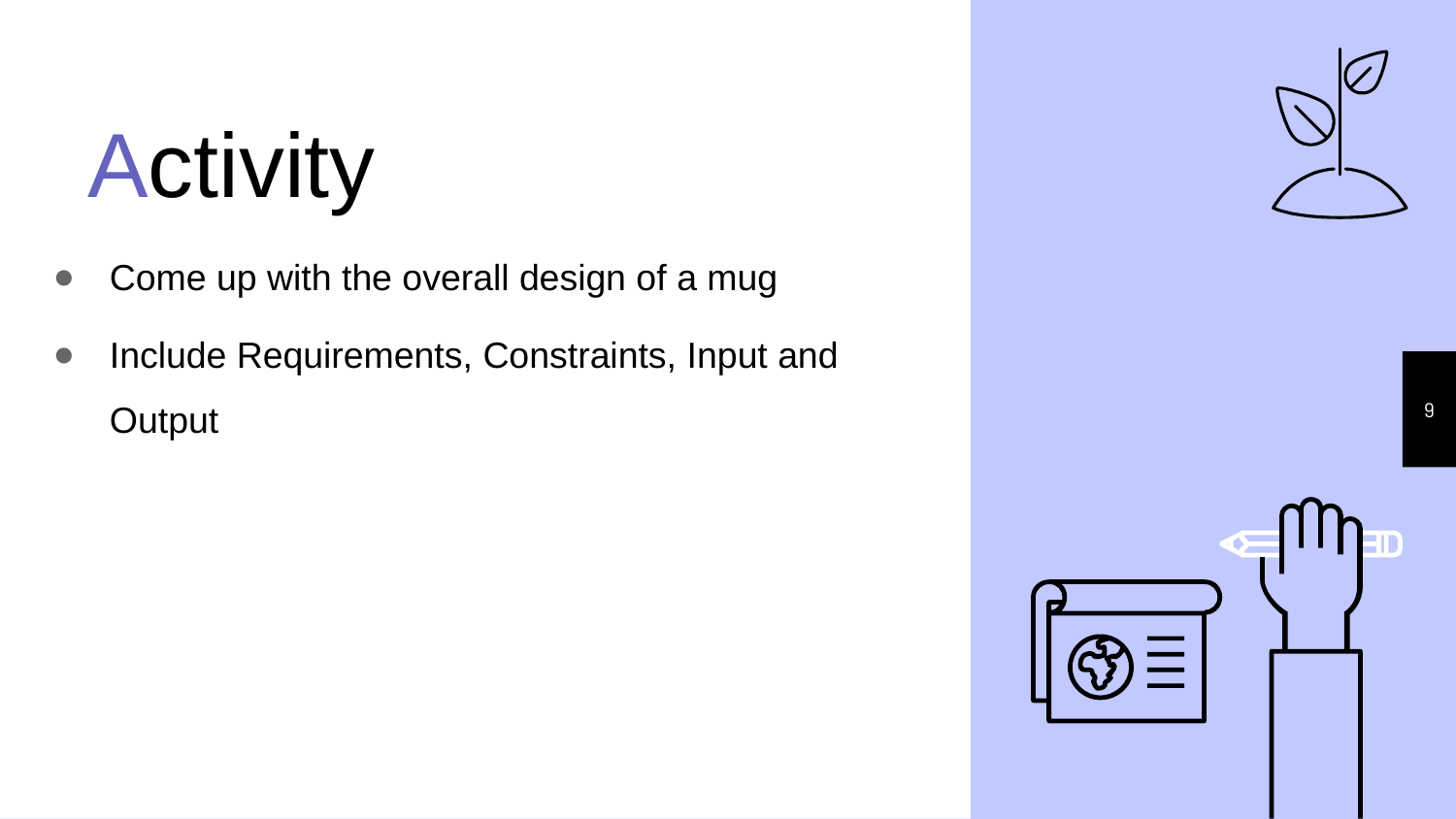

Activity
Come up with the overall design of a mug
Include Requirements, Constraints, Input and Output

9